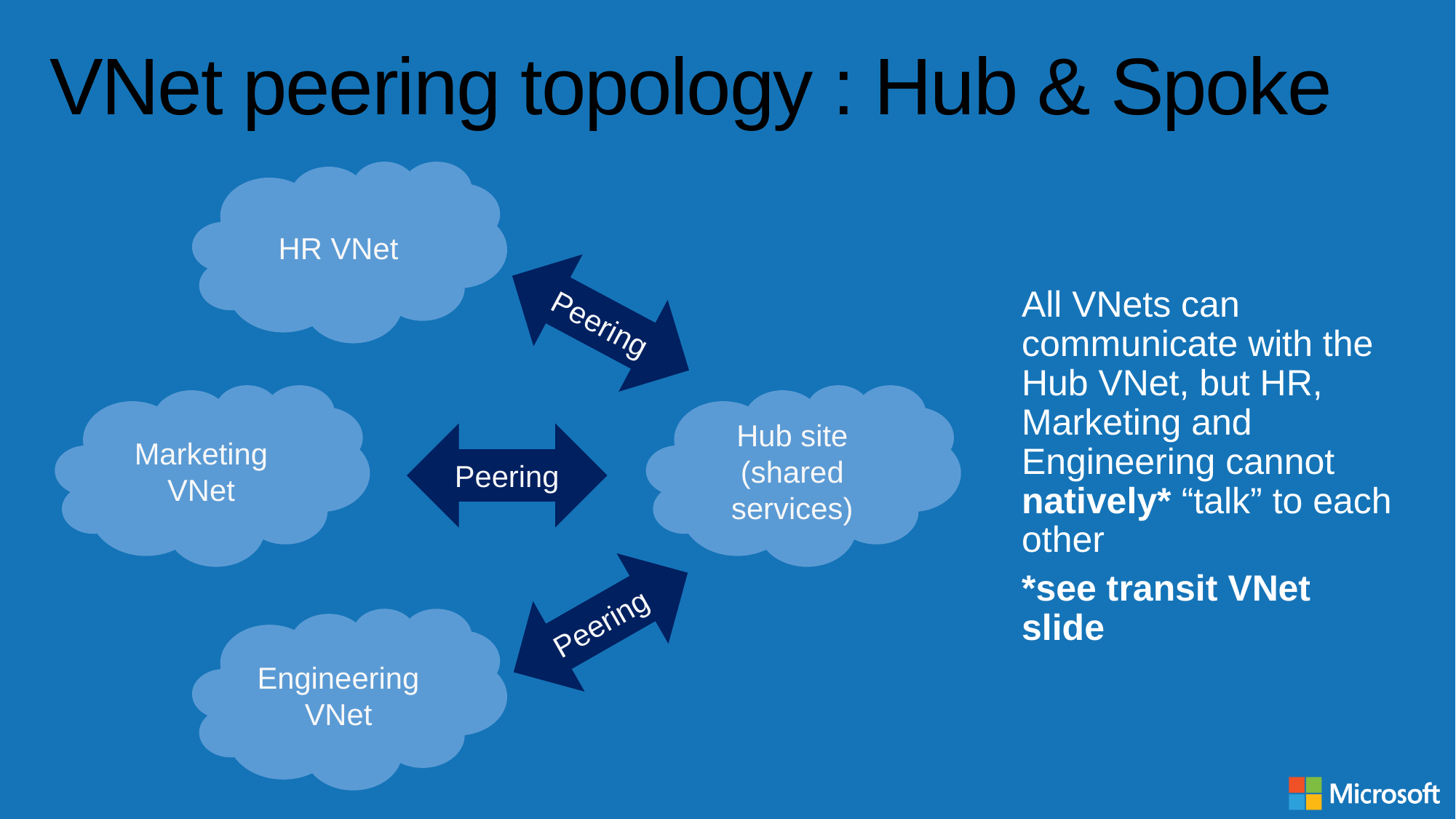

# VNet peering topology : Hub & Spoke
HR VNet
All VNets can communicate with the Hub VNet, but HR, Marketing and Engineering cannot natively* “talk” to each other
*see transit VNet slide
Peering
Marketing VNet
Hub site
(shared services)
Peering
Peering
Engineering
VNet